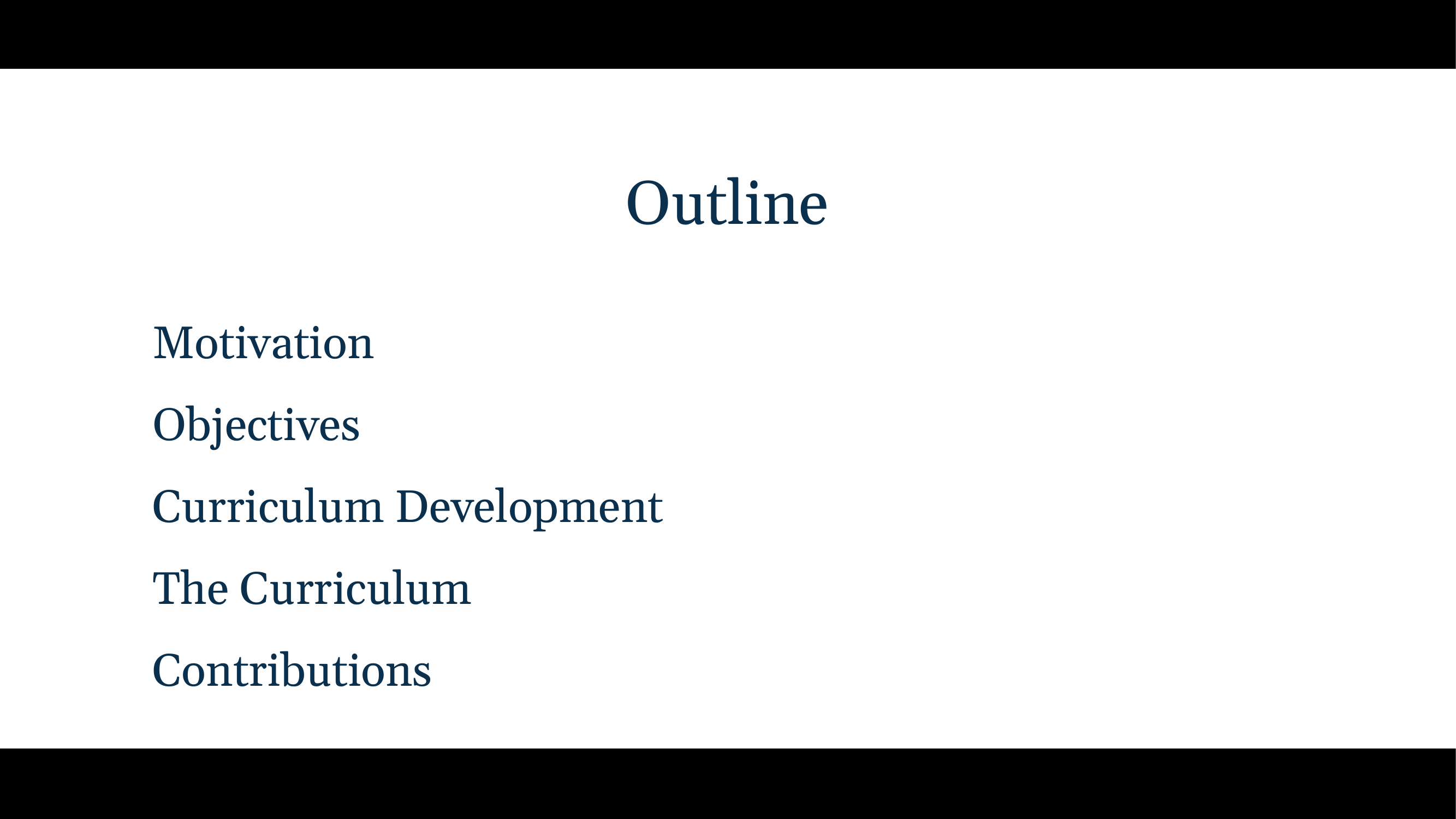

# Outline
Motivation
Objectives
Curriculum Development
The Curriculum
Contributions